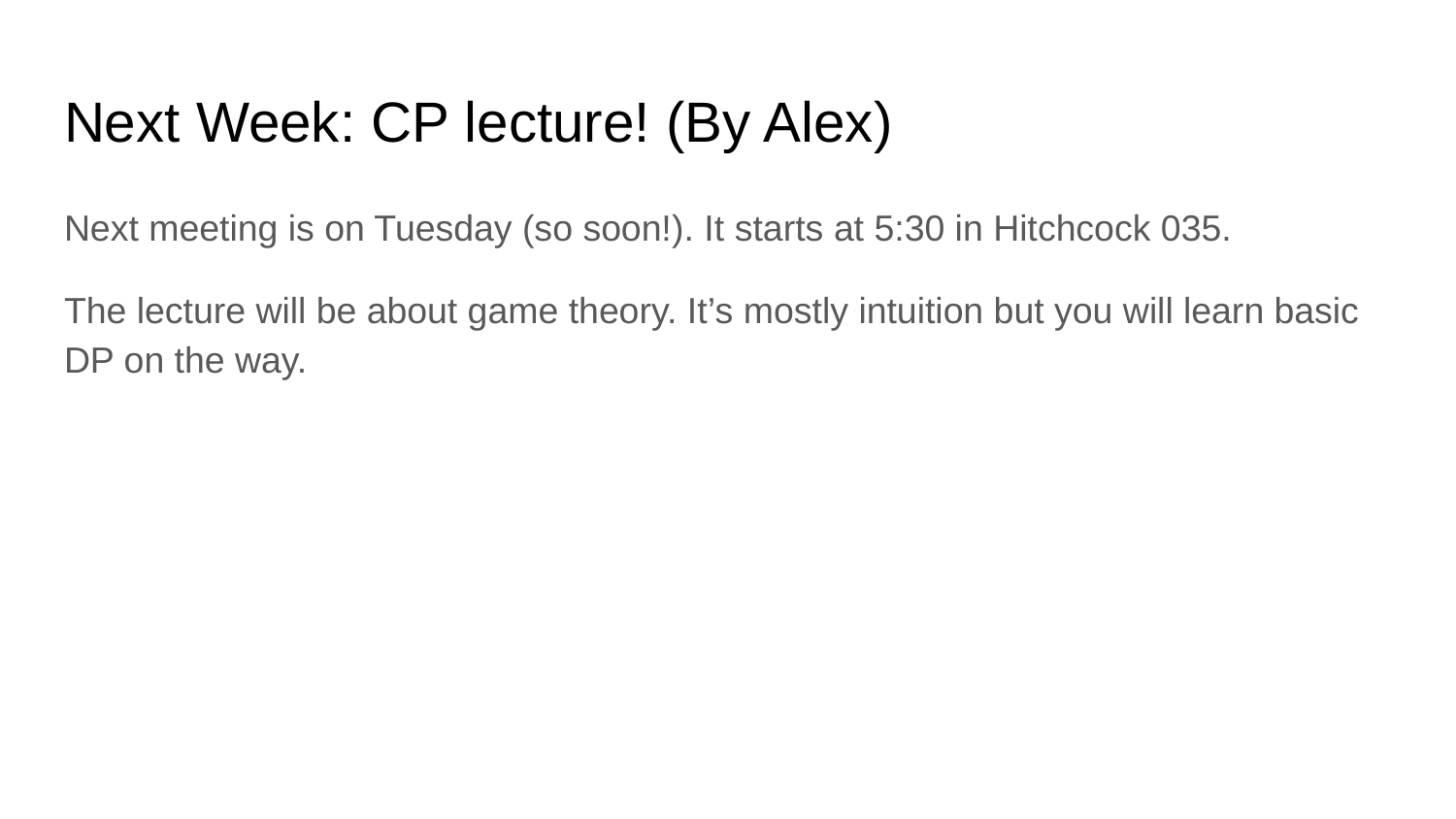

# Next Week: CP lecture! (By Alex)
Next meeting is on Tuesday (so soon!). It starts at 5:30 in Hitchcock 035.
The lecture will be about game theory. It’s mostly intuition but you will learn basic DP on the way.